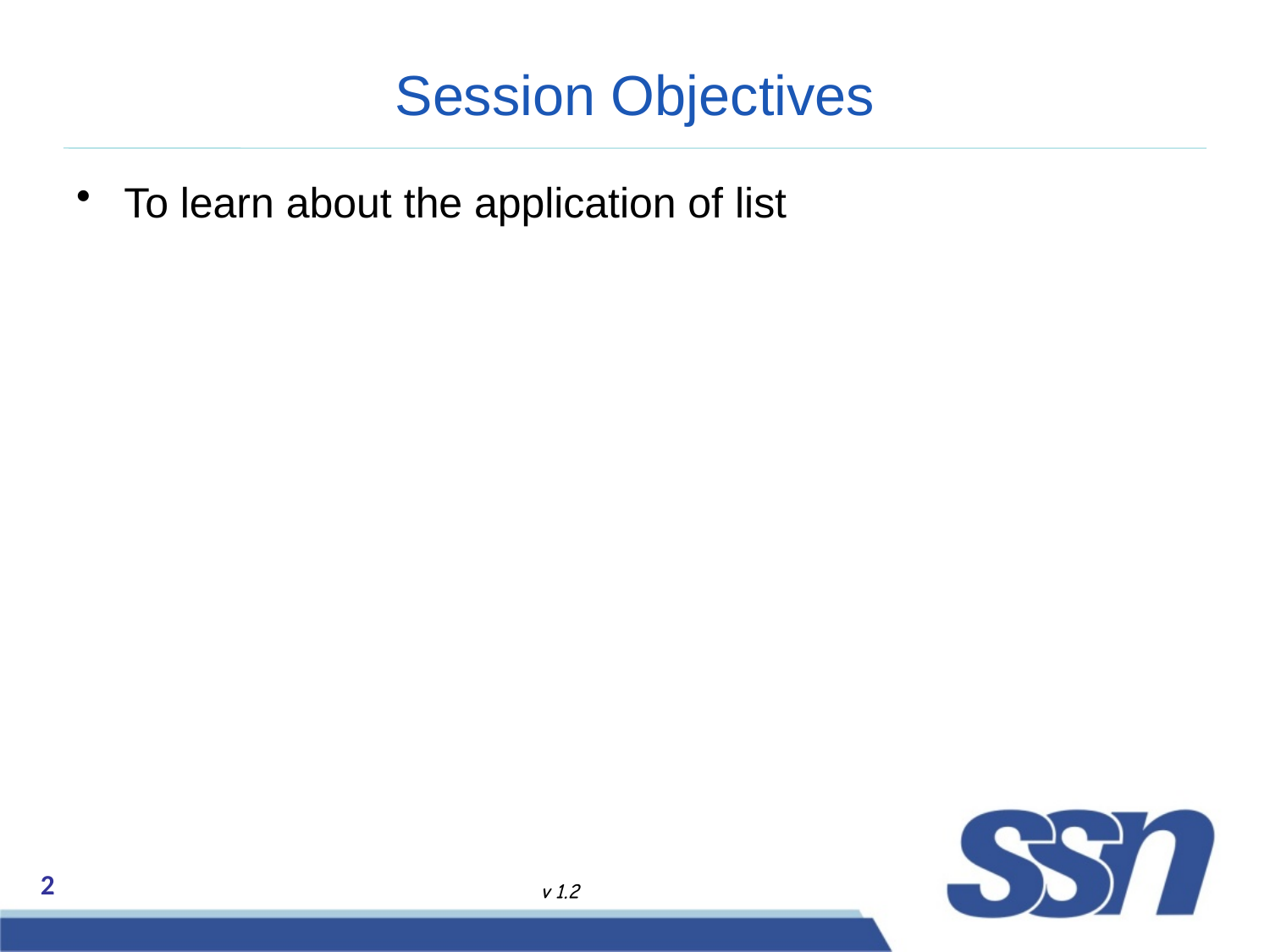

# Session Objectives
To learn about the application of list